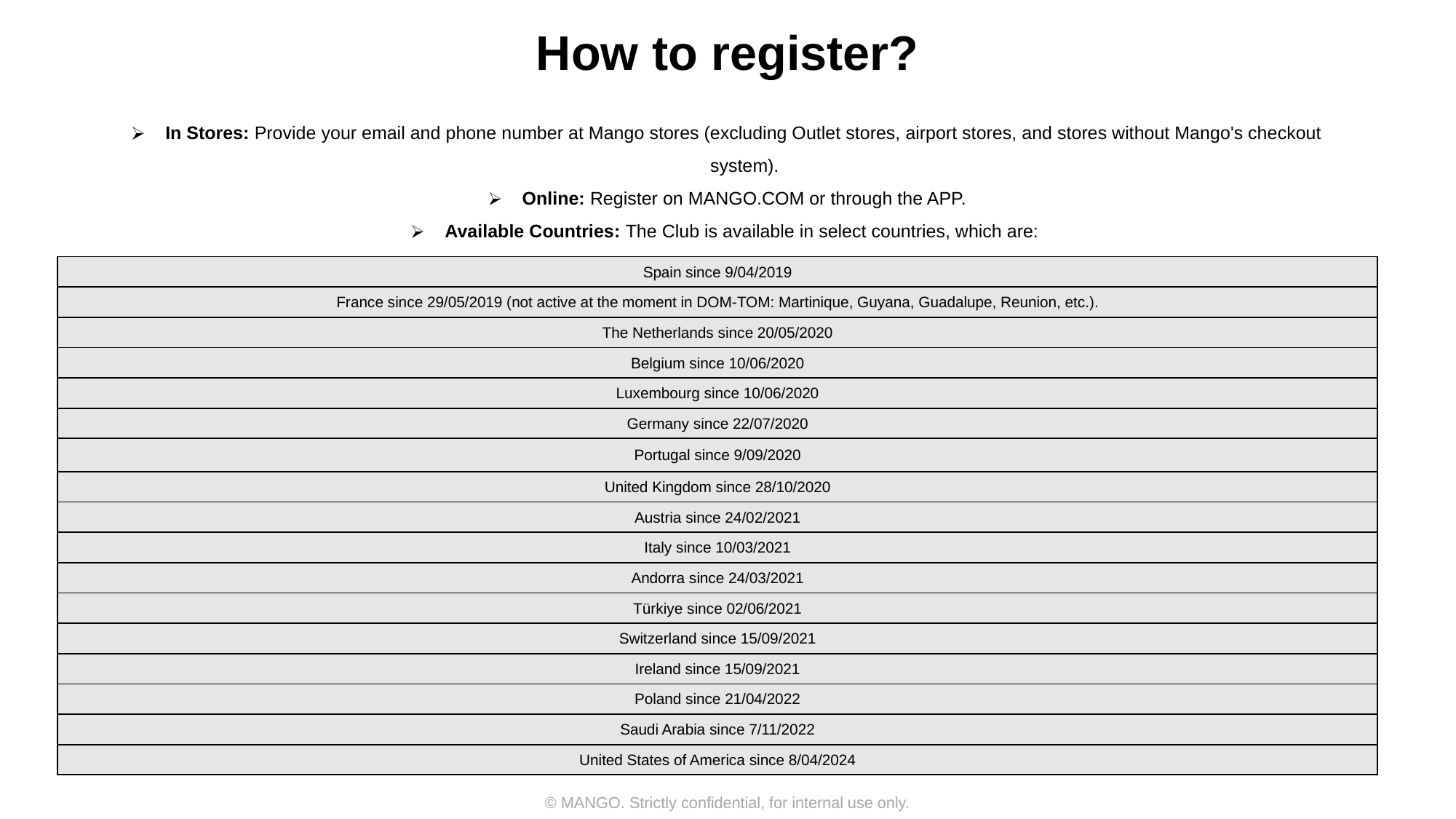

How to register?

In Stores: Provide your email and phone number at Mango stores (excluding Outlet stores, airport stores, and stores without Mango's checkout system).
Online: Register on MANGO.COM or through the APP.
Available Countries: The Club is available in select countries, which are:
| Spain since 9/04/2019 |
| --- |
| France since 29/05/2019 (not active at the moment in DOM-TOM: Martinique, Guyana, Guadalupe, Reunion, etc.). |
| The Netherlands since 20/05/2020 |
| Belgium since 10/06/2020 |
| Luxembourg since 10/06/2020 |
| Germany since 22/07/2020 |
| Portugal since 9/09/2020 |
| United Kingdom since 28/10/2020 |
| Austria since 24/02/2021 |
| Italy since 10/03/2021 |
| Andorra since 24/03/2021 |
| Türkiye since 02/06/2021 |
| Switzerland since 15/09/2021 |
| Ireland since 15/09/2021 |
| Poland since 21/04/2022 |
| Saudi Arabia since 7/11/2022 |
| United States of America since 8/04/2024 |
© MANGO. Strictly confidential, for internal use only.